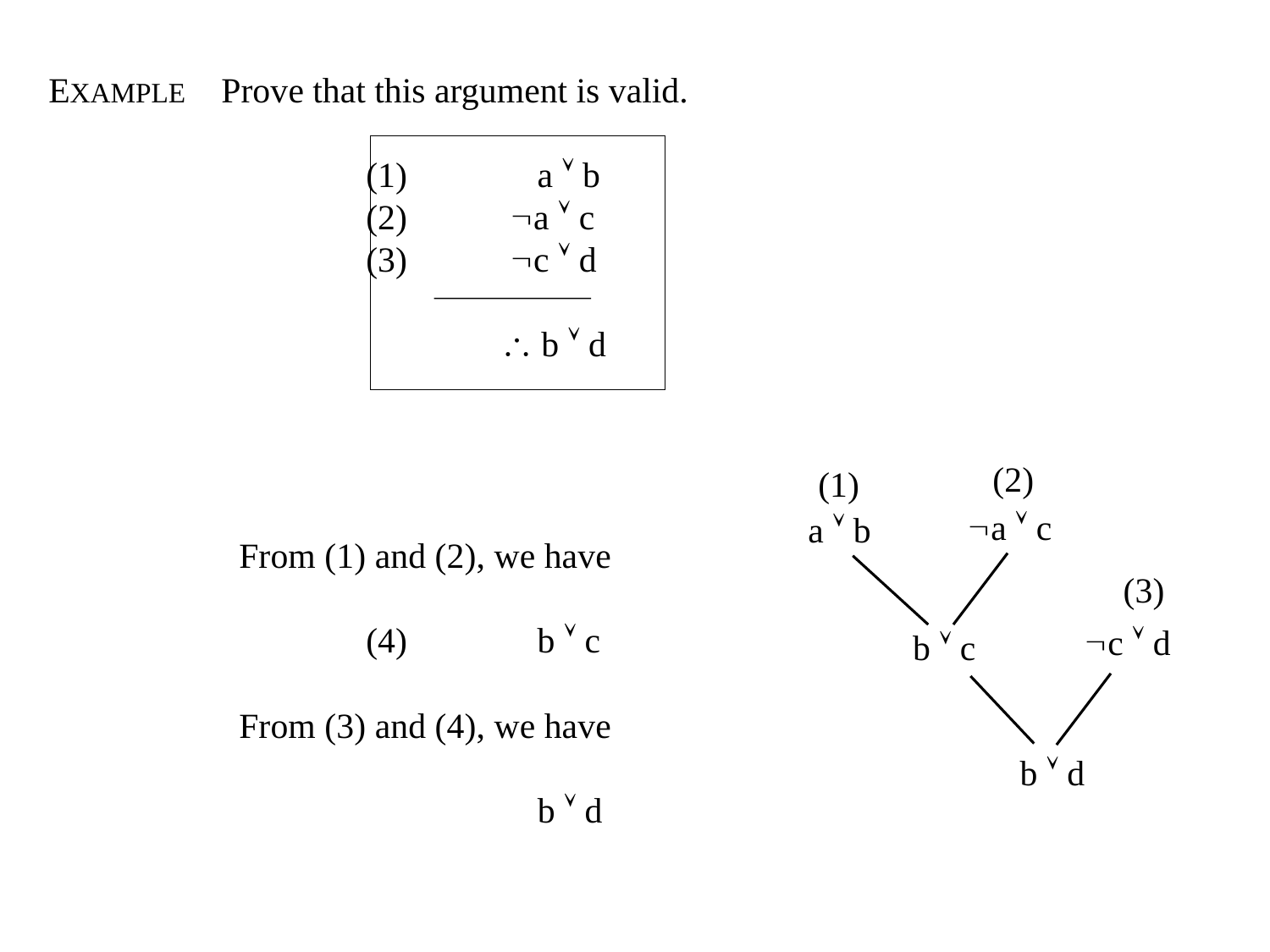

EXAMPLE    Prove that this argument is valid.

	(1)	     a ∨ b
	(2)	  ¬a ∨ c
	(3)	  ¬c ∨ d

		 ∴ b ∨ d

From (1) and (2), we have

	(4)	     b ∨ c

From (3) and (4), we have

		     b ∨ d

(2)
(1)
¬a ∨ c
a ∨ b

(3)
¬c ∨ d
b ∨ c

b ∨ d